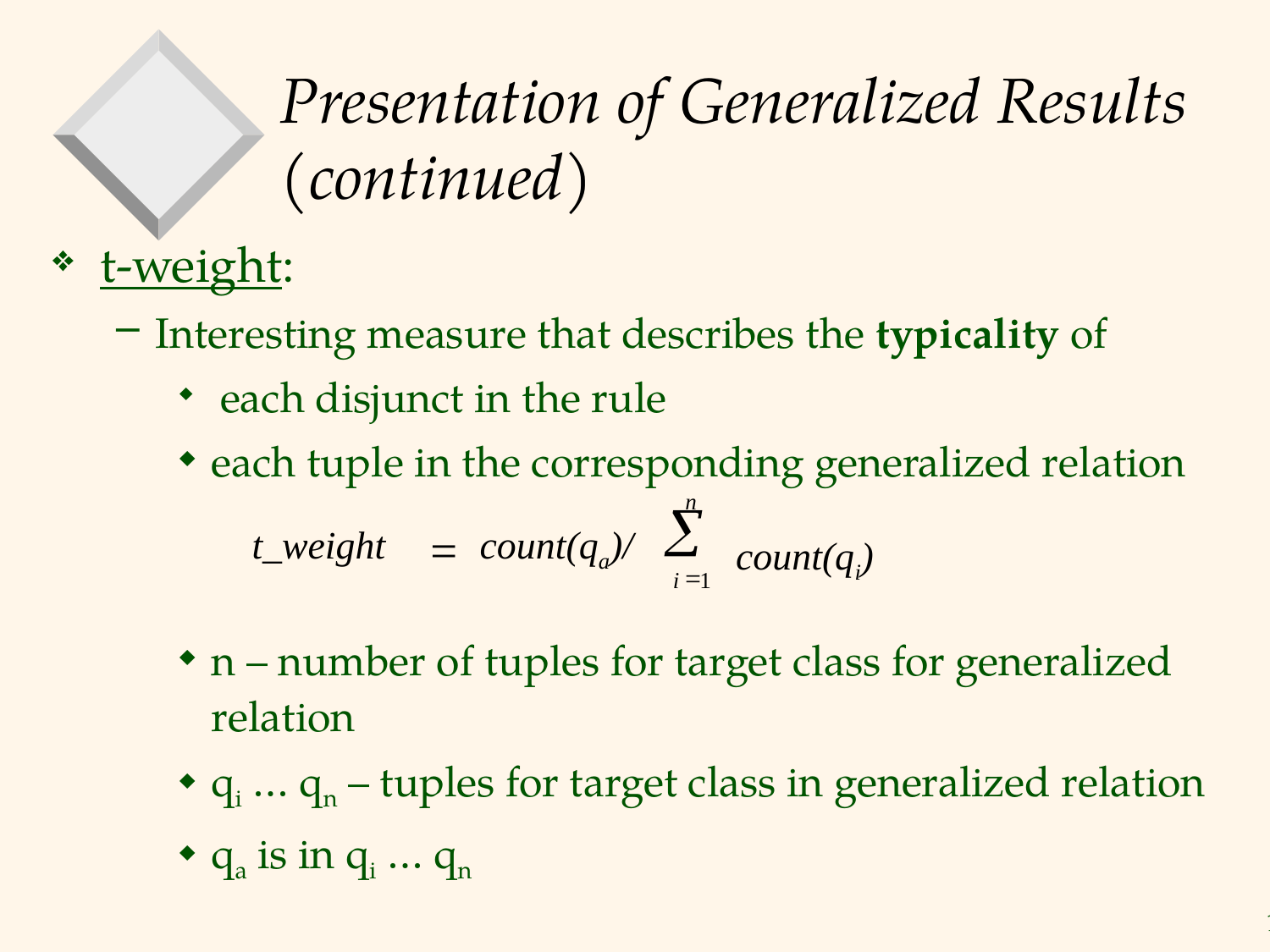

# Presentation of Generalized Results (continued)
t-weight:
Interesting measure that describes the typicality of
 each disjunct in the rule
each tuple in the corresponding generalized relation

n – number of tuples for target class for generalized relation
qi … qn – tuples for target class in generalized relation
qa is in qi … qn

n
∑
t_weight
count(qa)/
=
count(qi)
=
i
1